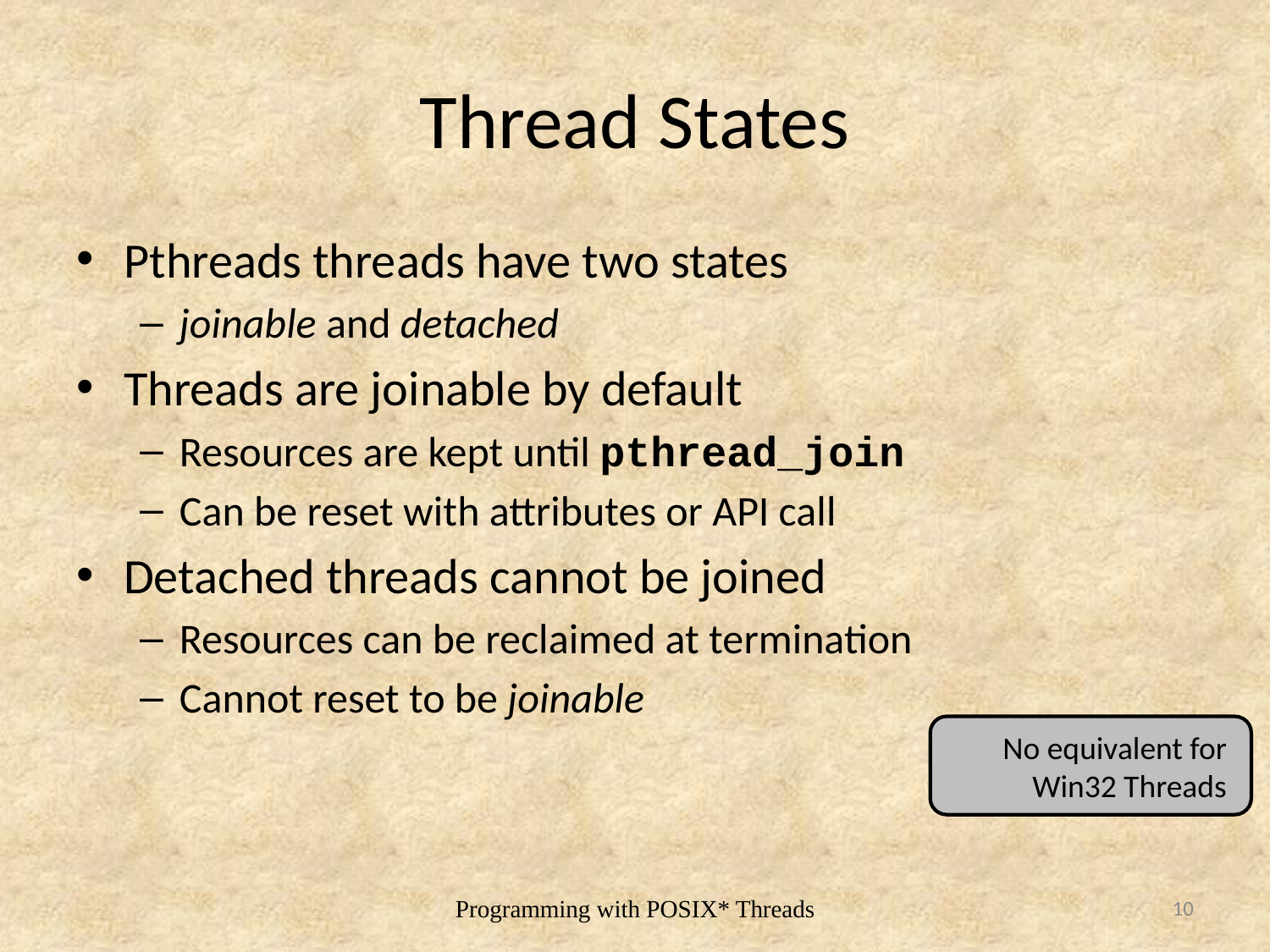

# Thread States
Pthreads threads have two states
joinable and detached
Threads are joinable by default
Resources are kept until pthread_join
Can be reset with attributes or API call
Detached threads cannot be joined
Resources can be reclaimed at termination
Cannot reset to be joinable
No equivalent for
Win32 Threads
10
Programming with POSIX* Threads